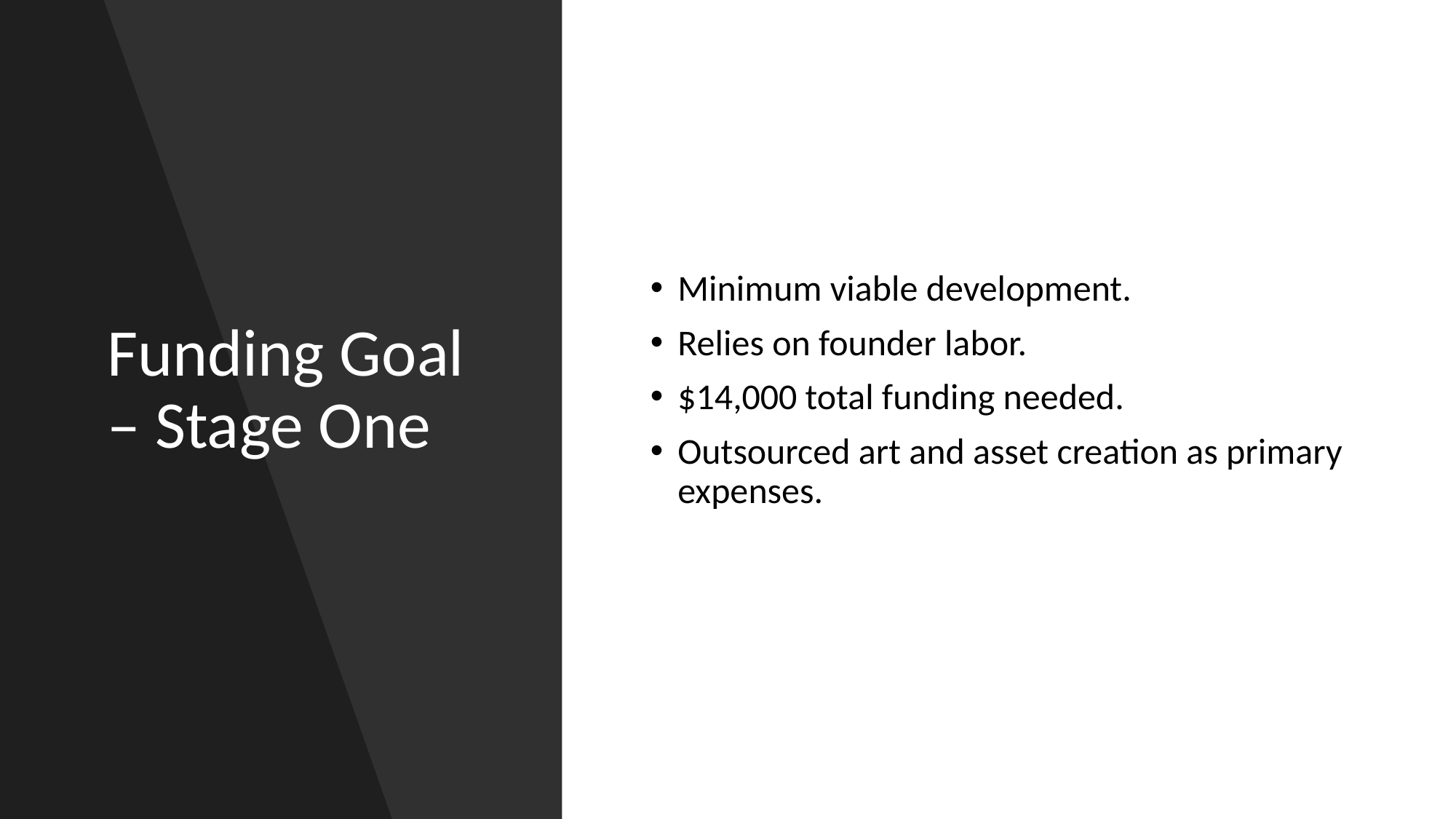

# Funding Goal – Stage One
Minimum viable development.
Relies on founder labor.
$14,000 total funding needed.
Outsourced art and asset creation as primary expenses.